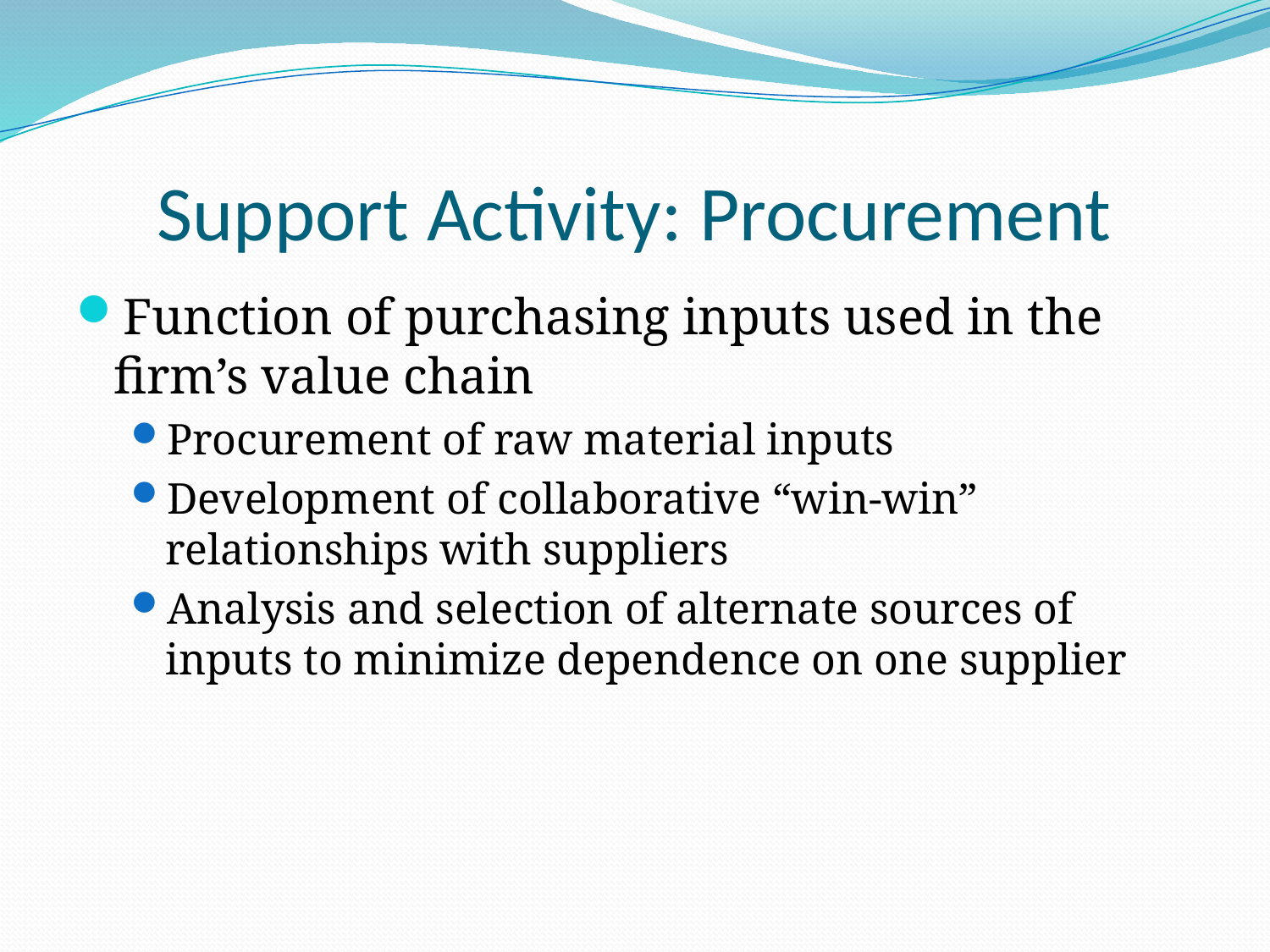

Support Activity: Procurement
Function of purchasing inputs used in the firm’s value chain
Procurement of raw material inputs
Development of collaborative “win-win” relationships with suppliers
Analysis and selection of alternate sources of inputs to minimize dependence on one supplier